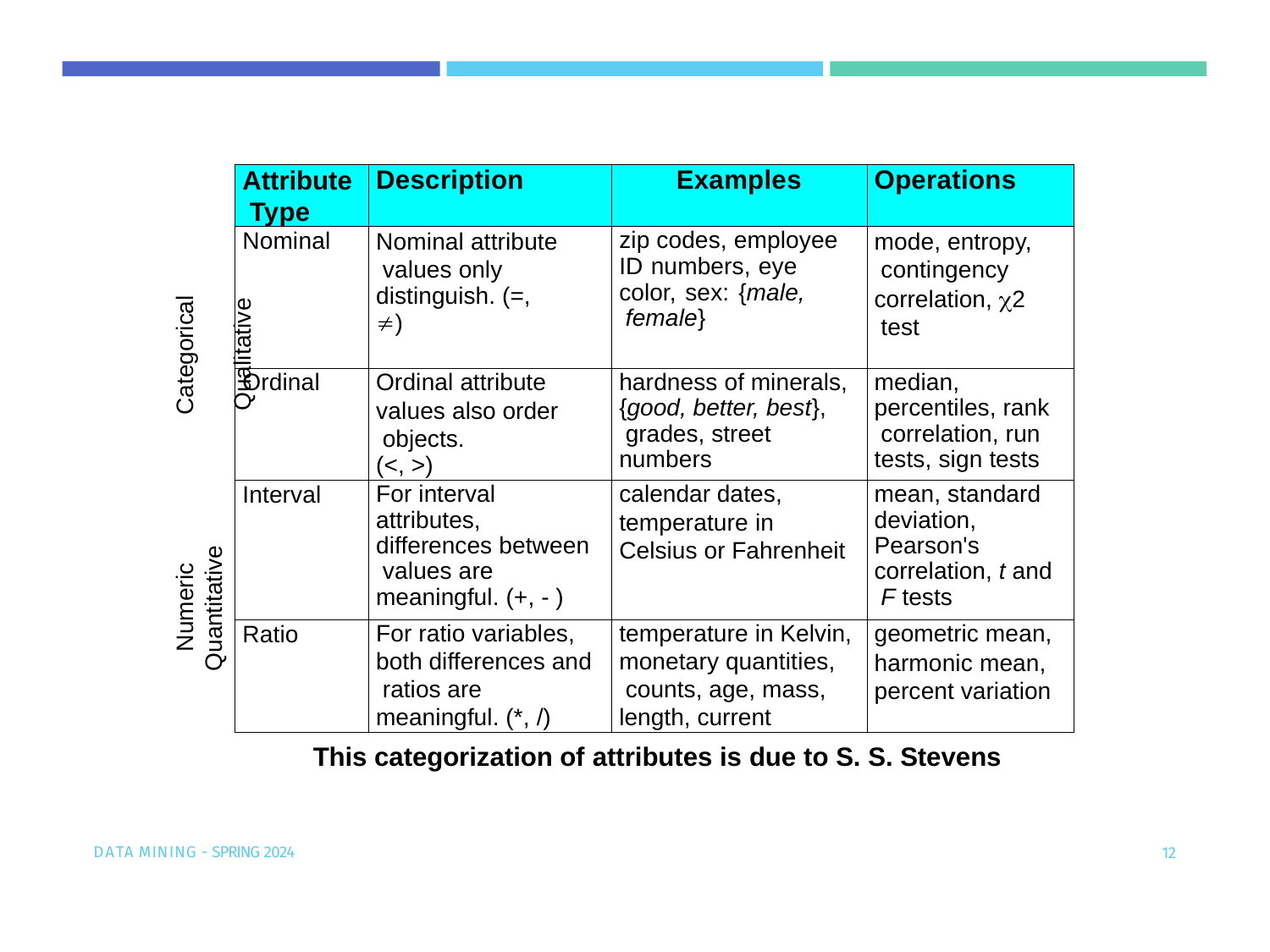

| Attribute Type | Description | Examples | Operations |
| --- | --- | --- | --- |
| Nominal | Nominal attribute values only distinguish. (=, ≠) | zip codes, employee ID numbers, eye color, sex: {male, female} | mode, entropy, contingency correlation, χ2 test |
| Ordinal | Ordinal attribute values also order objects. (<, >) | hardness of minerals, {good, better, best}, grades, street numbers | median, percentiles, rank correlation, run tests, sign tests |
| Interval | For interval attributes, differences between values are meaningful. (+, - ) | calendar dates, temperature in Celsius or Fahrenheit | mean, standard deviation, Pearson's correlation, t and F tests |
| Ratio | For ratio variables, both differences and ratios are meaningful. (\*, /) | temperature in Kelvin, monetary quantities, counts, age, mass, length, current | geometric mean, harmonic mean, percent variation |
Categorical  Qualitative
Numeric  Quantitative
This categorization of attributes is due to S. S. Stevens
DATA MINING - SPRING 2024
12